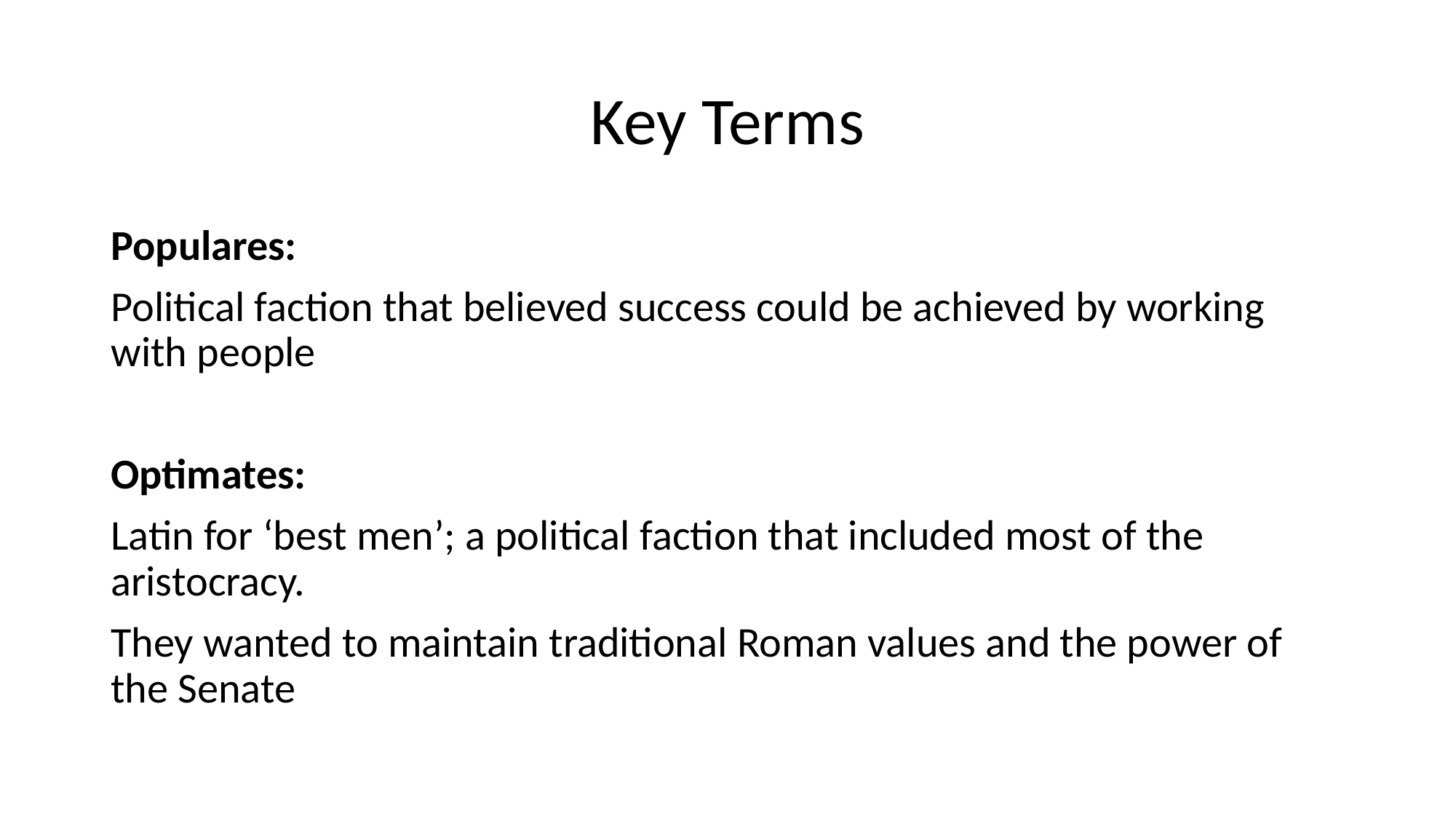

# Key Terms
Populares:
Political faction that believed success could be achieved by working with people

Optimates:
Latin for ‘best men’; a political faction that included most of the aristocracy.
They wanted to maintain traditional Roman values and the power of the Senate